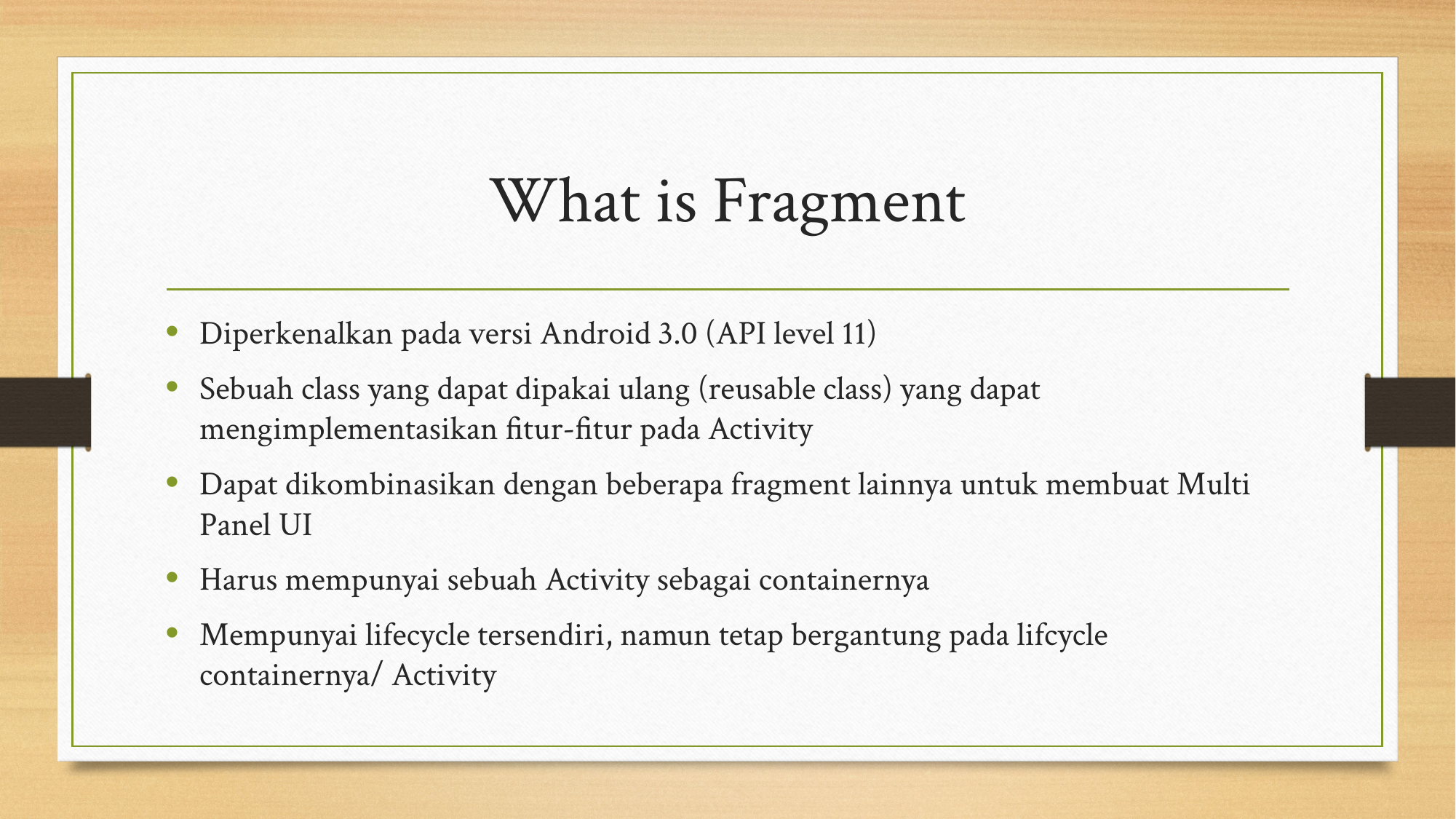

# What is Fragment
Diperkenalkan pada versi Android 3.0 (API level 11)
Sebuah class yang dapat dipakai ulang (reusable class) yang dapat mengimplementasikan fitur-fitur pada Activity
Dapat dikombinasikan dengan beberapa fragment lainnya untuk membuat Multi Panel UI
Harus mempunyai sebuah Activity sebagai containernya
Mempunyai lifecycle tersendiri, namun tetap bergantung pada lifcycle containernya/ Activity